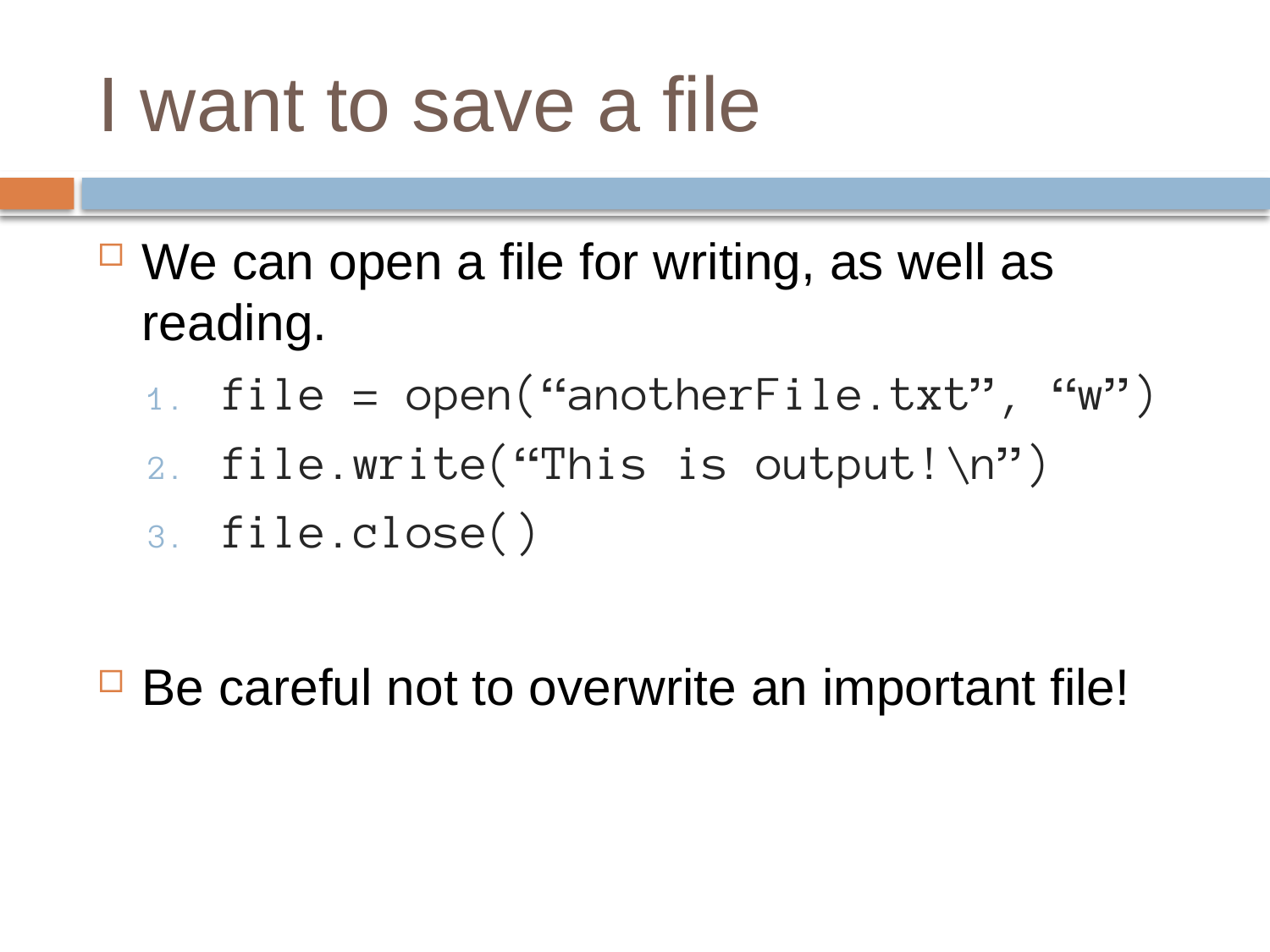

# I want to save a file
We can open a file for writing, as well as reading.
file = open(“anotherFile.txt”, “w”)
file.write(“This is output!\n”)
file.close()

Be careful not to overwrite an important file!